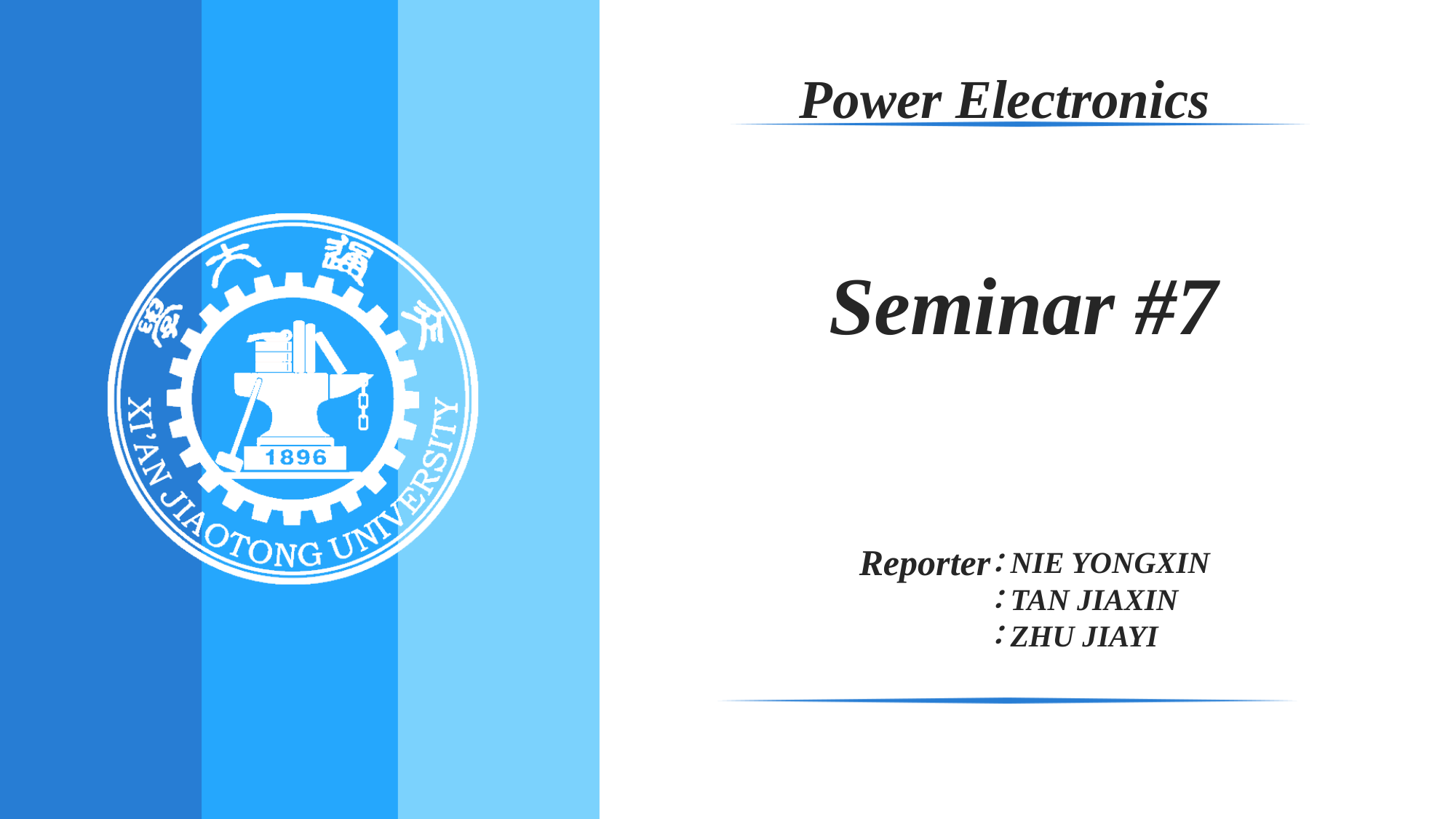

Power Electronics
Seminar #7

Reporter
NIE YONGXIN
：
TAN JIAXIN
ZHU JIAYI
：
：